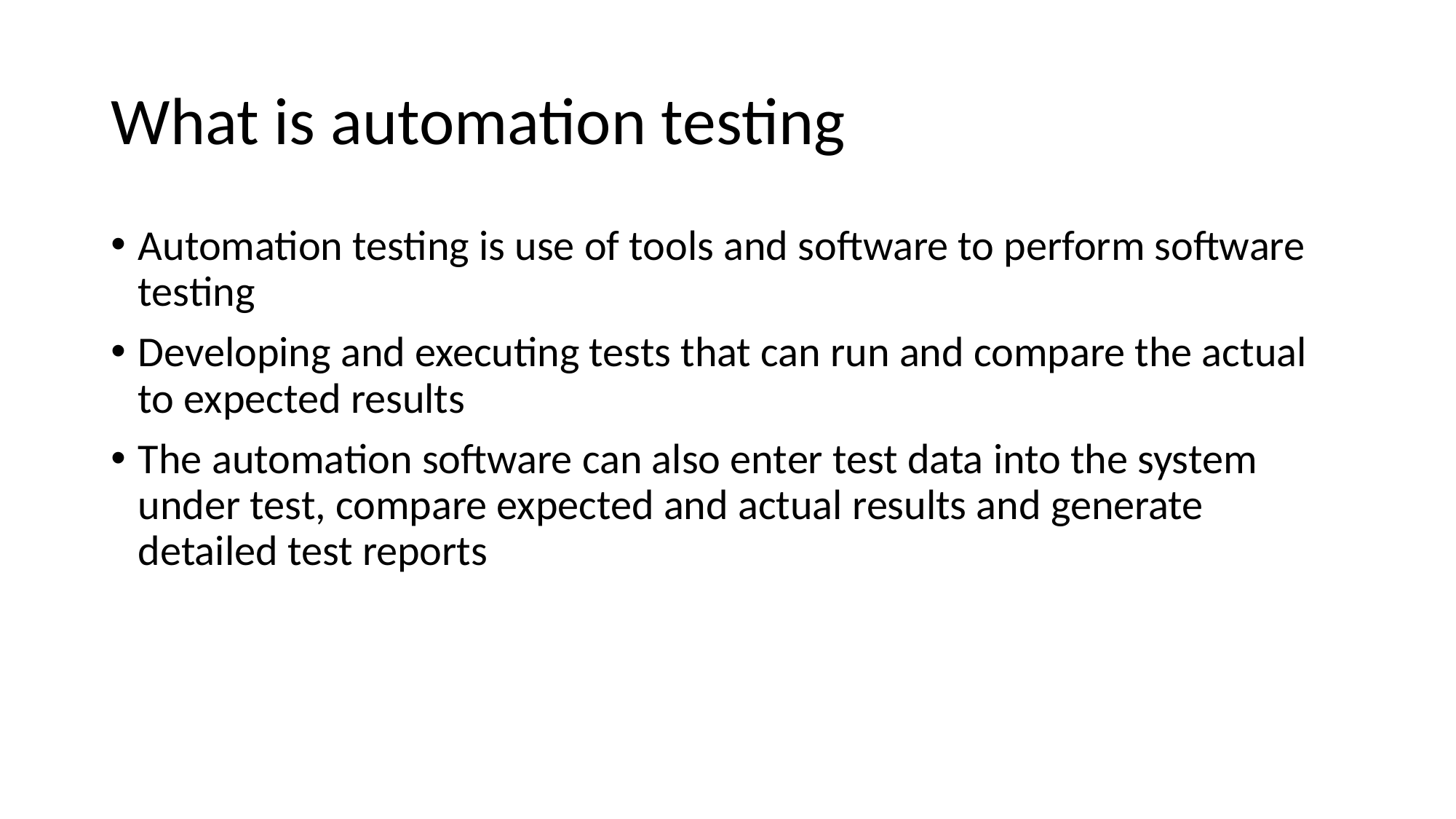

# What is automation testing
Automation testing is use of tools and software to perform software testing
Developing and executing tests that can run and compare the actual to expected results
The automation software can also enter test data into the system under test, compare expected and actual results and generate detailed test reports